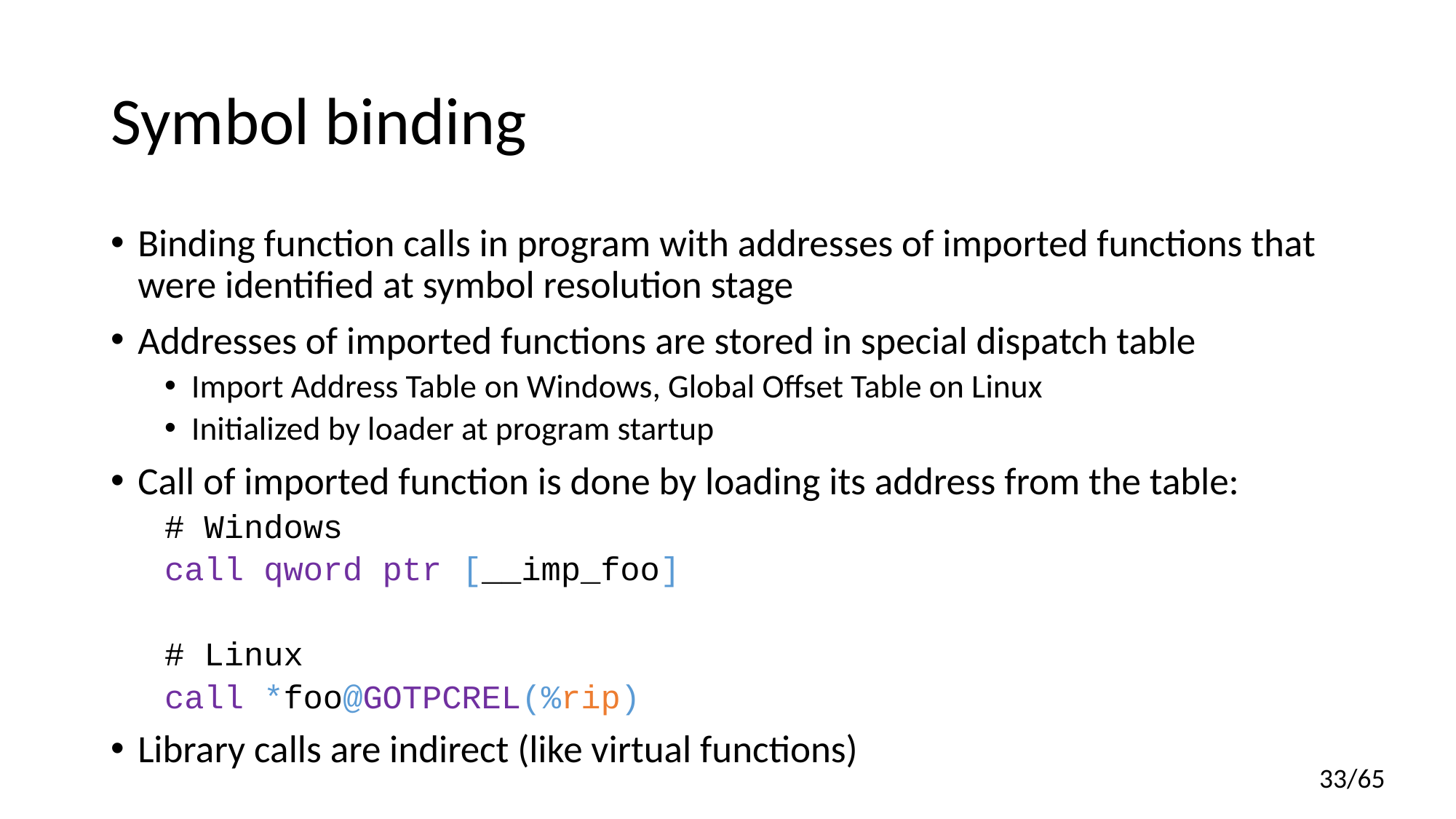

# Symbol binding
Binding function calls in program with addresses of imported functions that were identified at symbol resolution stage
Addresses of imported functions are stored in special dispatch table
Import Address Table on Windows, Global Offset Table on Linux
Initialized by loader at program startup
Call of imported function is done by loading its address from the table:
# Windows
call qword ptr [__imp_foo]

# Linux
call *foo@GOTPCREL(%rip)
Library calls are indirect (like virtual functions)